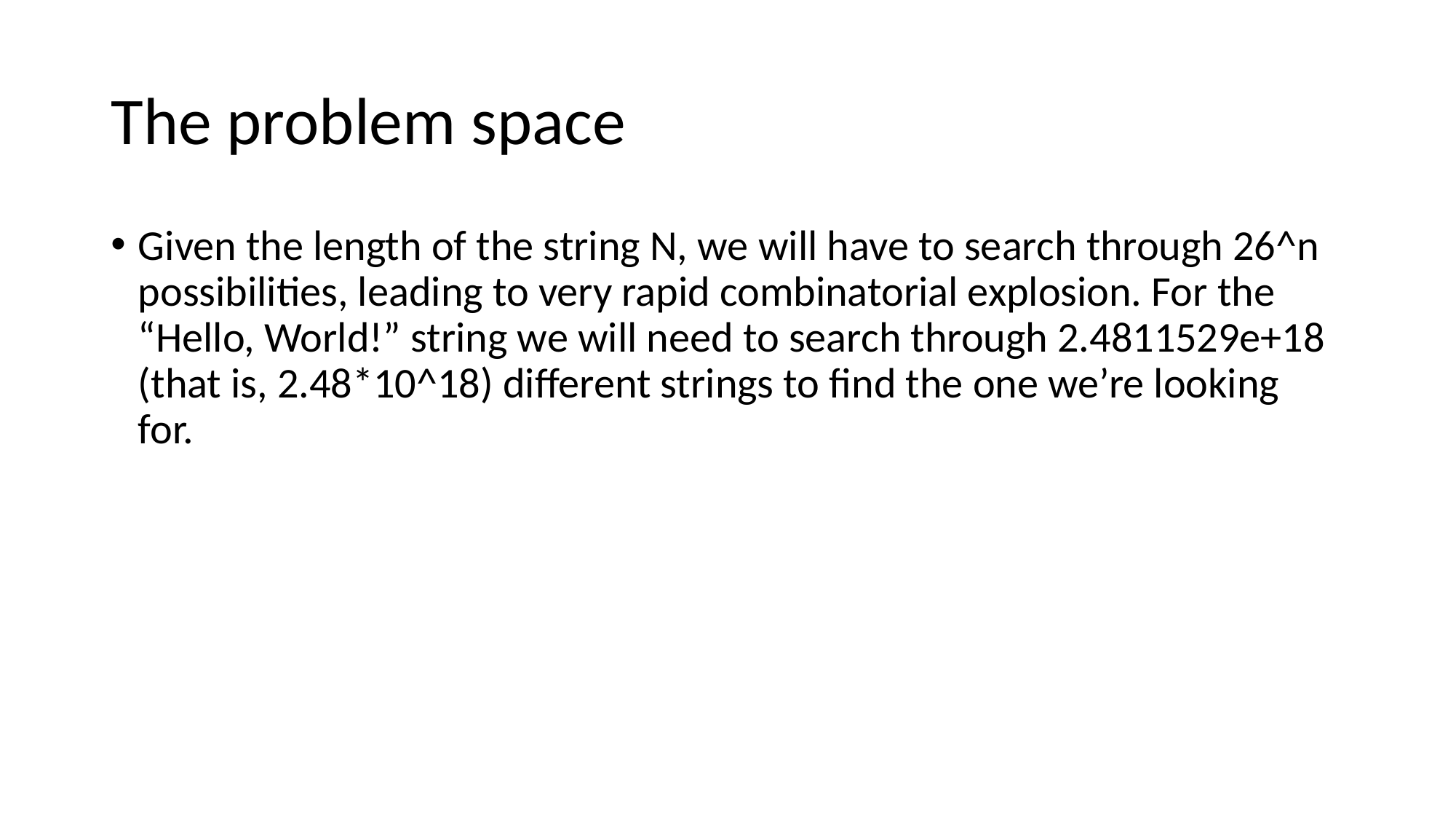

# The problem space
Given the length of the string N, we will have to search through 26^n possibilities, leading to very rapid combinatorial explosion. For the “Hello, World!” string we will need to search through 2.4811529e+18 (that is, 2.48*10^18) different strings to find the one we’re looking for.